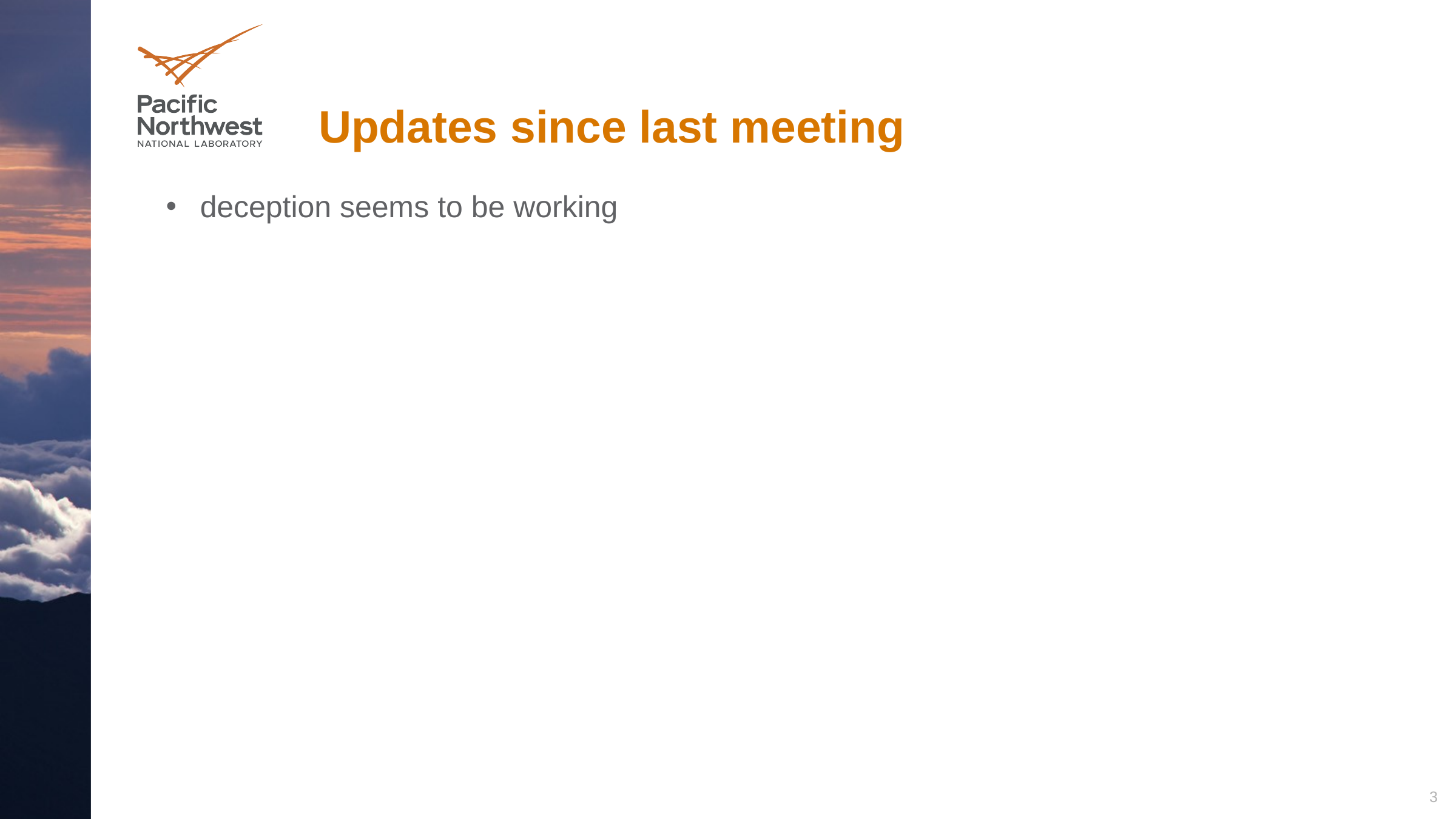

# Updates since last meeting
deception seems to be working

3